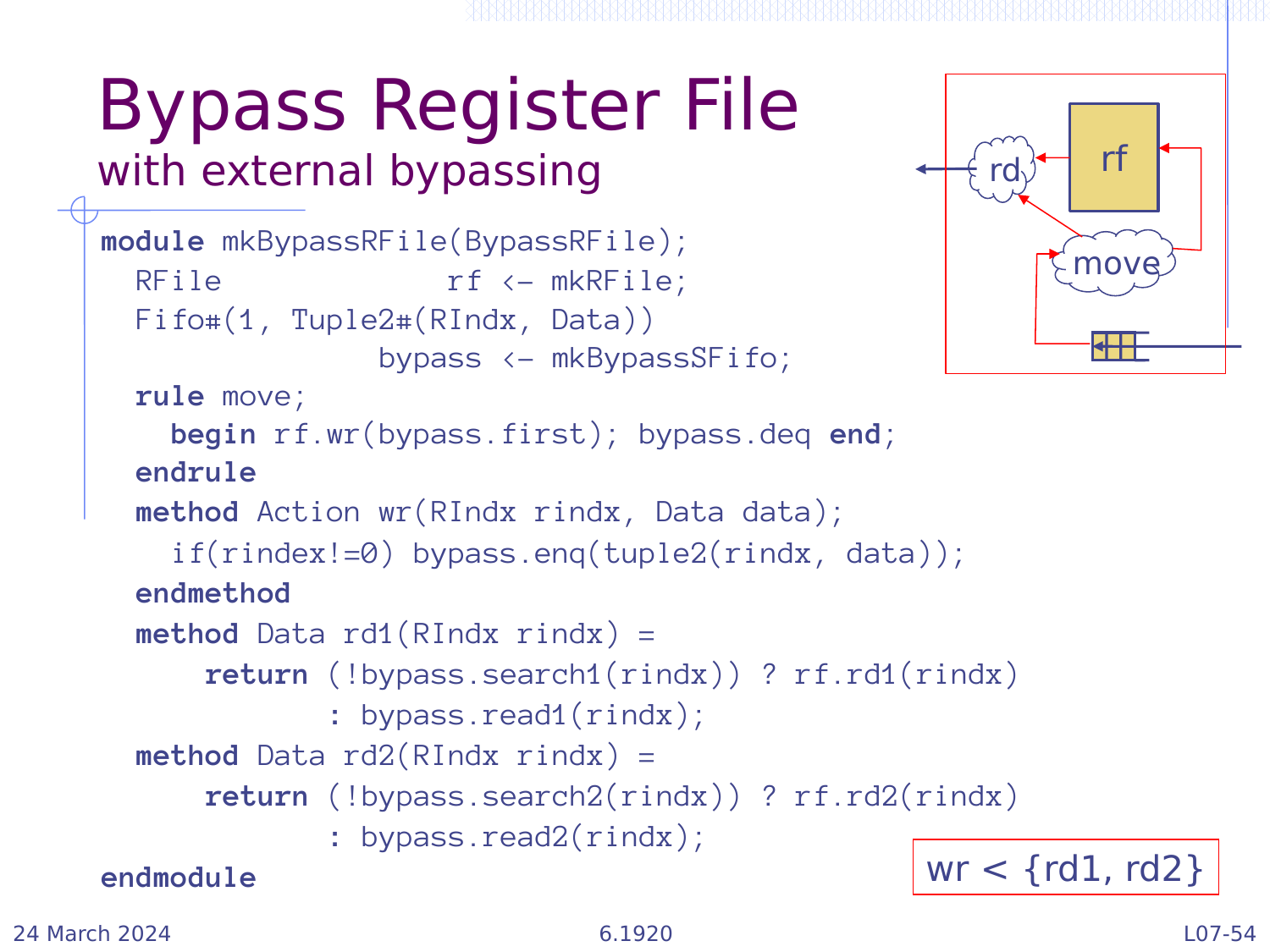

# Bypass Register File with external bypassing

rf

rd

move

module mkBypassRFile(BypassRFile);
  RFile             rf <- mkRFile;
  Fifo#(1, Tuple2#(RIndx, Data))
                bypass <- mkBypassSFifo;
  rule move;
    begin rf.wr(bypass.first); bypass.deq end;
  endrule
  method Action wr(RIndx rindx, Data data);
    if(rindex!=0) bypass.enq(tuple2(rindx, data));
  endmethod
  method Data rd1(RIndx rindx) =
      return (!bypass.search1(rindx)) ? rf.rd1(rindx)
             : bypass.read1(rindx);
  method Data rd2(RIndx rindx) =
      return (!bypass.search2(rindx)) ? rf.rd2(rindx)
             : bypass.read2(rindx);
endmodule
wr < {rd1, rd2}
24 March 2024
6.1920
L07-54